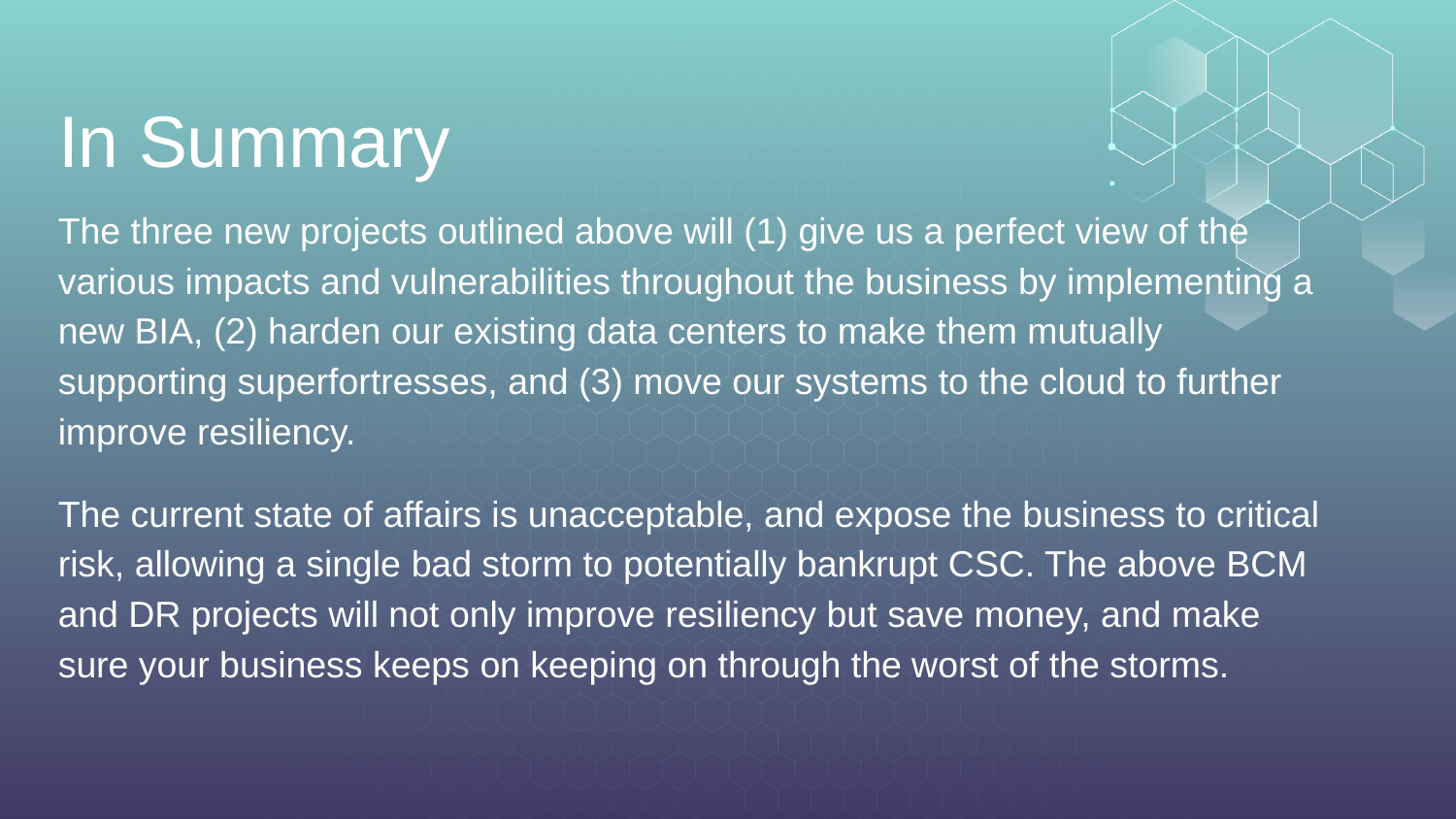

# In Summary
The three new projects outlined above will (1) give us a perfect view of the various impacts and vulnerabilities throughout the business by implementing a new BIA, (2) harden our existing data centers to make them mutually supporting superfortresses, and (3) move our systems to the cloud to further improve resiliency.
The current state of affairs is unacceptable, and expose the business to critical risk, allowing a single bad storm to potentially bankrupt CSC. The above BCM and DR projects will not only improve resiliency but save money, and make sure your business keeps on keeping on through the worst of the storms.